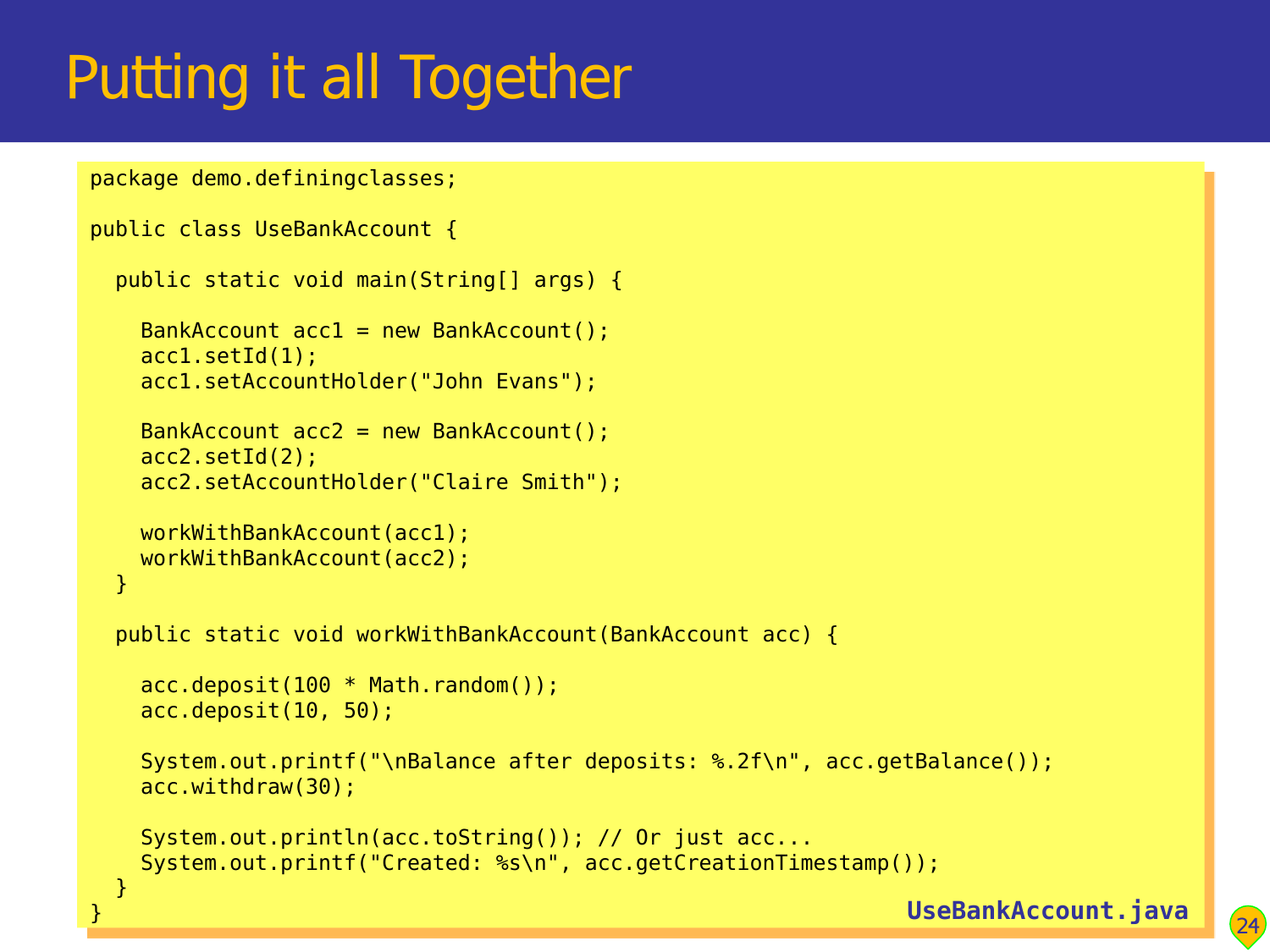

# Putting it all Together
package demo.definingclasses;

public class UseBankAccount {

  public static void main(String[] args) {

    BankAccount acc1 = new BankAccount();
    acc1.setId(1);
    acc1.setAccountHolder("John Evans");

    BankAccount acc2 = new BankAccount();
    acc2.setId(2);
    acc2.setAccountHolder("Claire Smith");

    workWithBankAccount(acc1);
    workWithBankAccount(acc2);
  }

  public static void workWithBankAccount(BankAccount acc) {

    acc.deposit(100 * Math.random());
    acc.deposit(10, 50);

    System.out.printf("\nBalance after deposits: %.2f\n", acc.getBalance());
    acc.withdraw(30);

    System.out.println(acc.toString()); // Or just acc...
    System.out.printf("Created: %s\n", acc.getCreationTimestamp());
  }
}
24
UseBankAccount.java